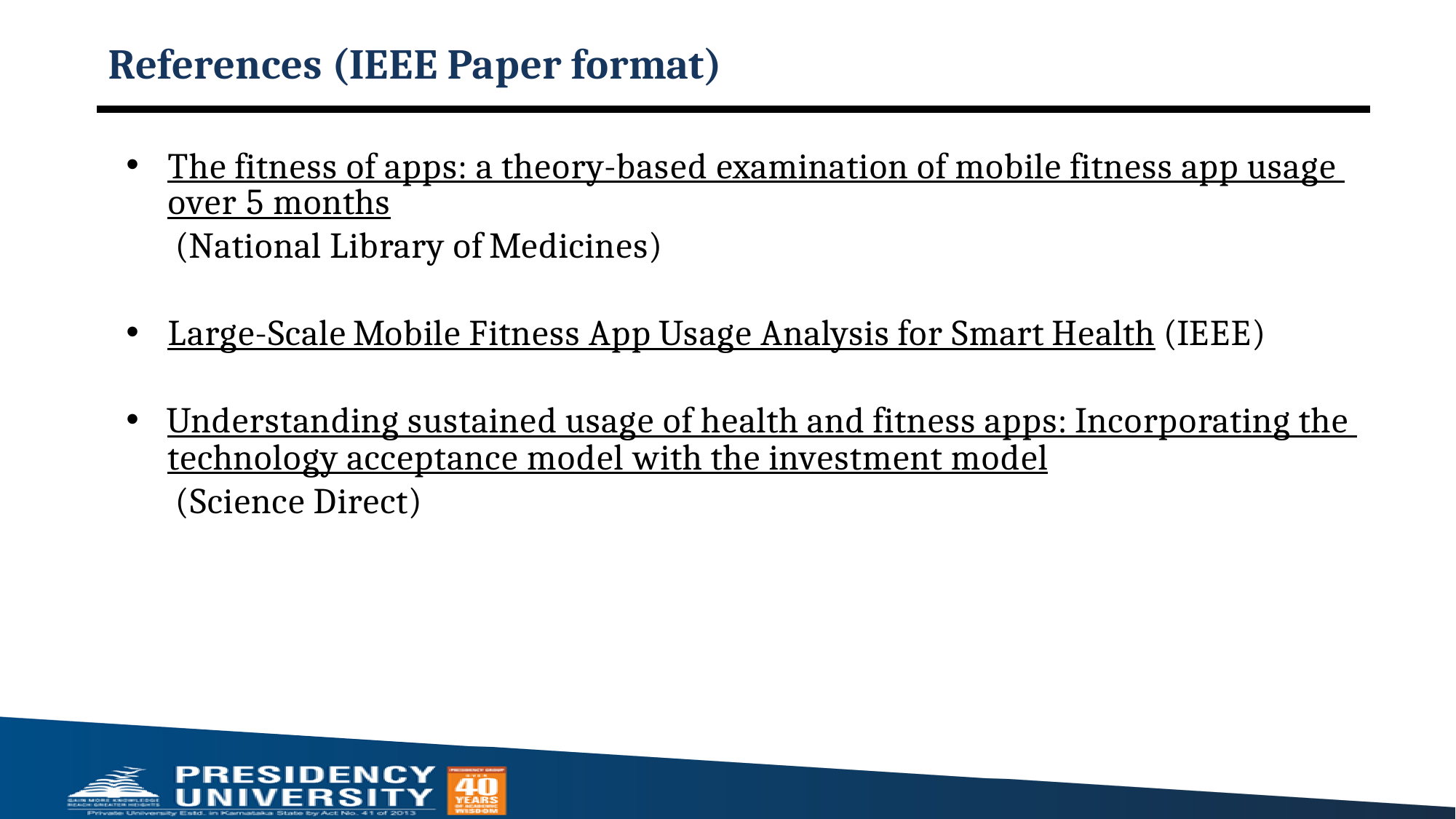

# References (IEEE Paper format)
The fitness of apps: a theory-based examination of mobile fitness app usage over 5 months (National Library of Medicines)

Large-Scale Mobile Fitness App Usage Analysis for Smart Health (IEEE)

Understanding sustained usage of health and fitness apps: Incorporating the technology acceptance model with the investment model (Science Direct)